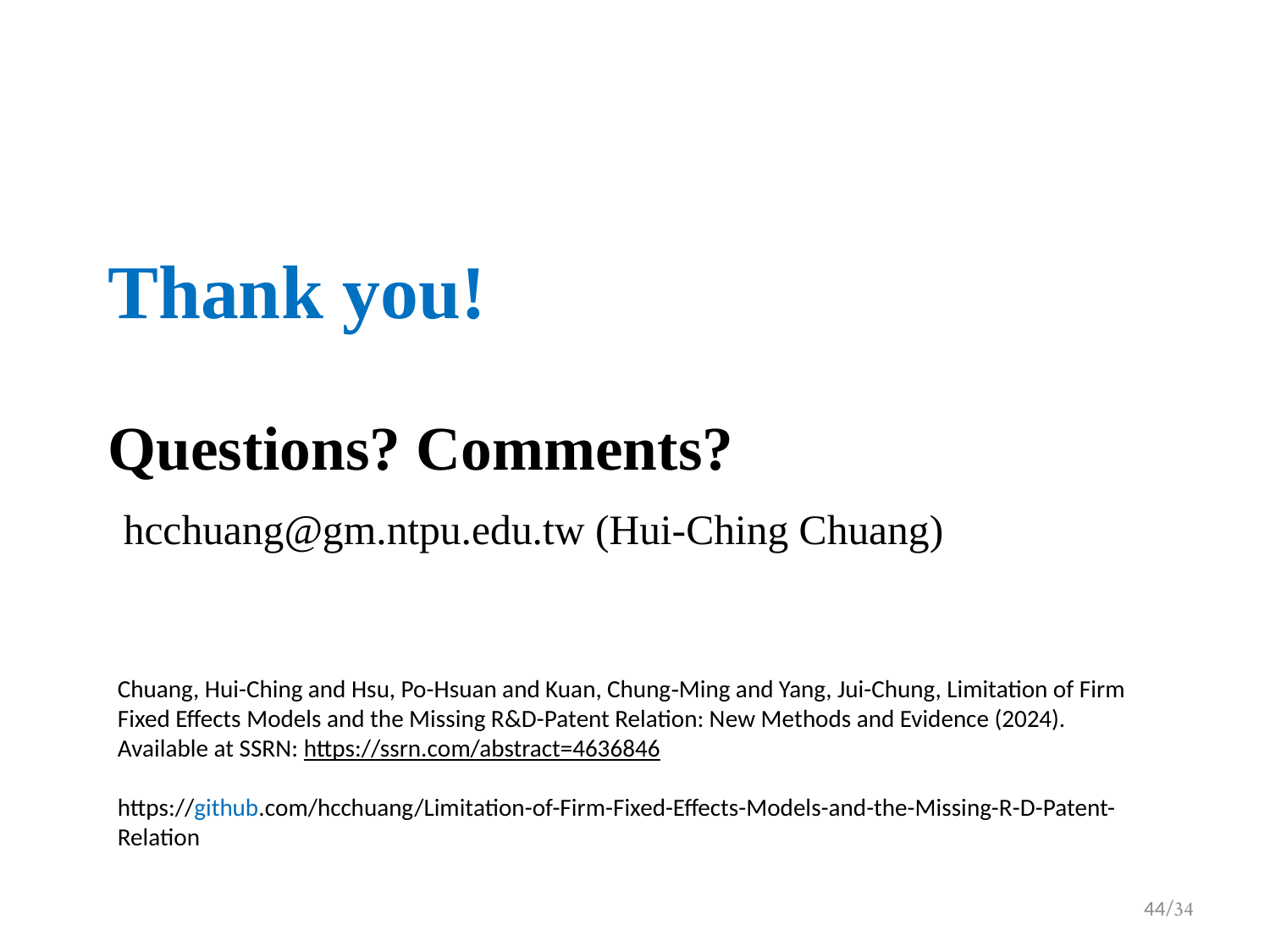

# Thank you! Questions? Comments? hcchuang@gm.ntpu.edu.tw (Hui-Ching Chuang)
Chuang, Hui-Ching and Hsu, Po-Hsuan and Kuan, Chung‐Ming and Yang, Jui-Chung, Limitation of Firm Fixed Effects Models and the Missing R&D-Patent Relation: New Methods and Evidence (2024). Available at SSRN: https://ssrn.com/abstract=4636846

https://github.com/hcchuang/Limitation-of-Firm-Fixed-Effects-Models-and-the-Missing-R-D-Patent-Relation
44/34